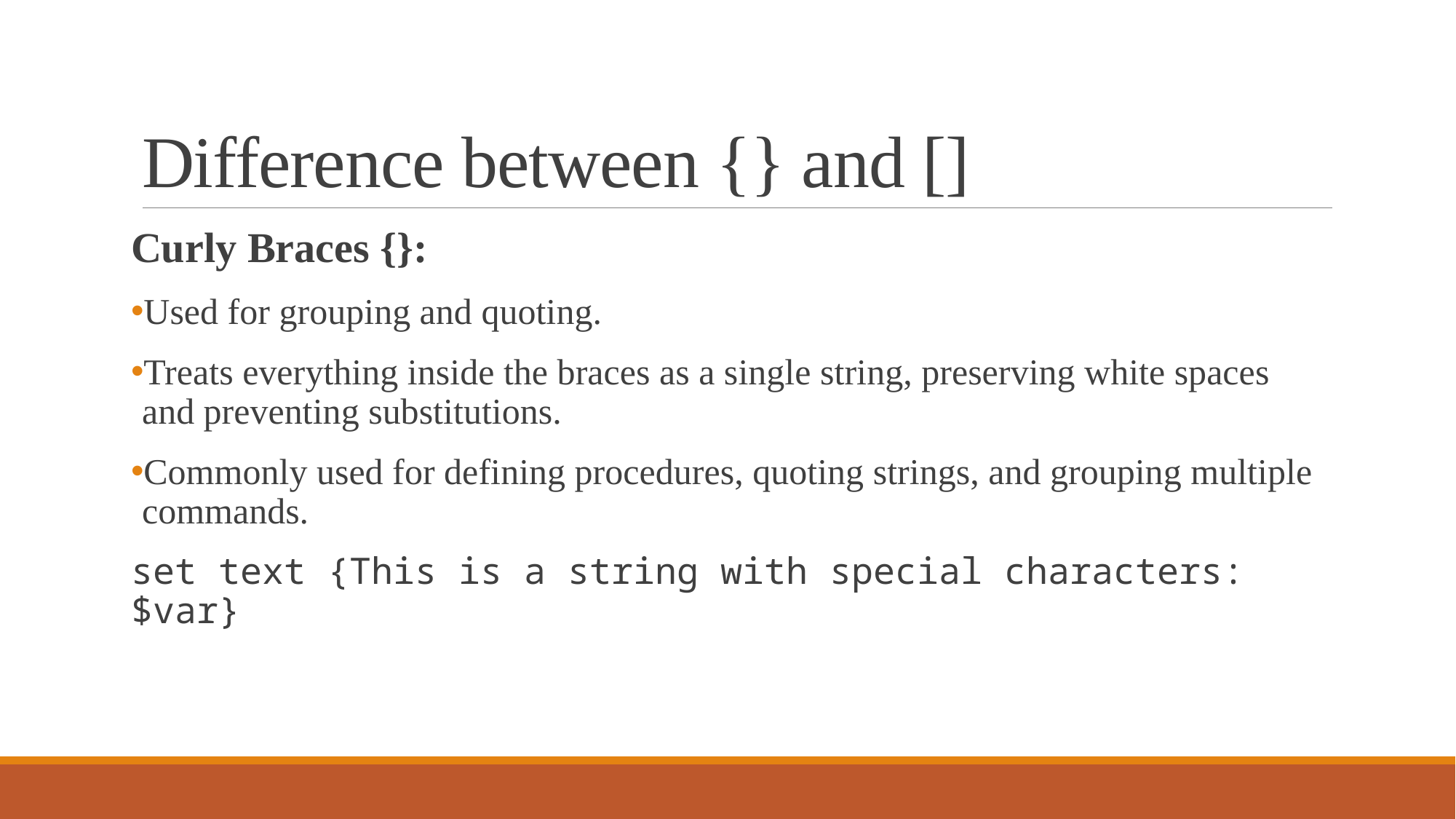

# Difference between {} and []
Curly Braces {}:
Used for grouping and quoting.
Treats everything inside the braces as a single string, preserving white spaces and preventing substitutions.
Commonly used for defining procedures, quoting strings, and grouping multiple commands.
set text {This is a string with special characters: $var}